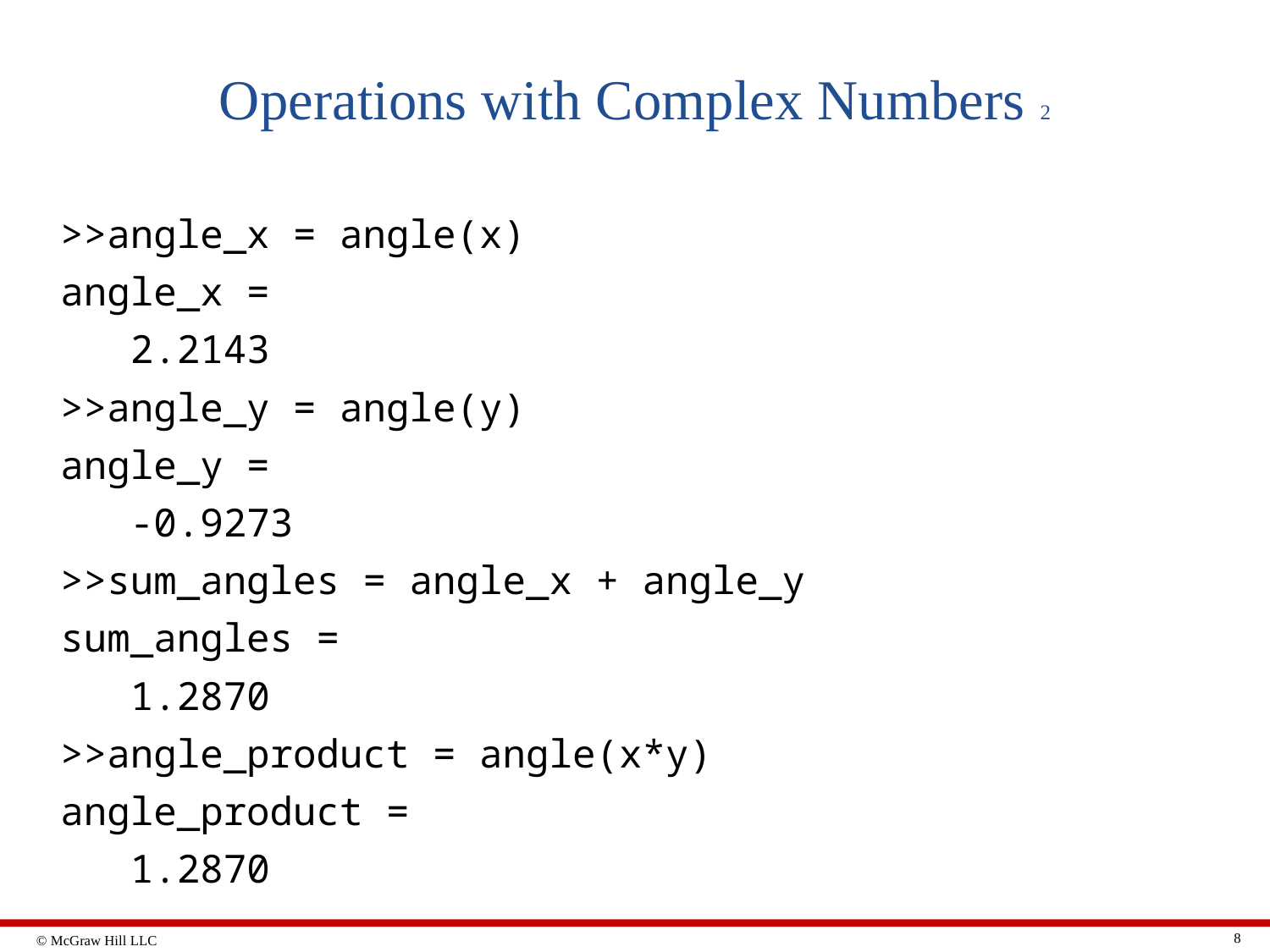

# Operations with Complex Numbers 2
>>angle_x = angle(x)
angle_x =
   2.2143
>>angle_y = angle(y)
angle_y =
   -0.9273
>>sum_angles = angle_x + angle_y
sum_angles =
   1.2870
>>angle_product = angle(x*y)
angle_product =
   1.2870
8